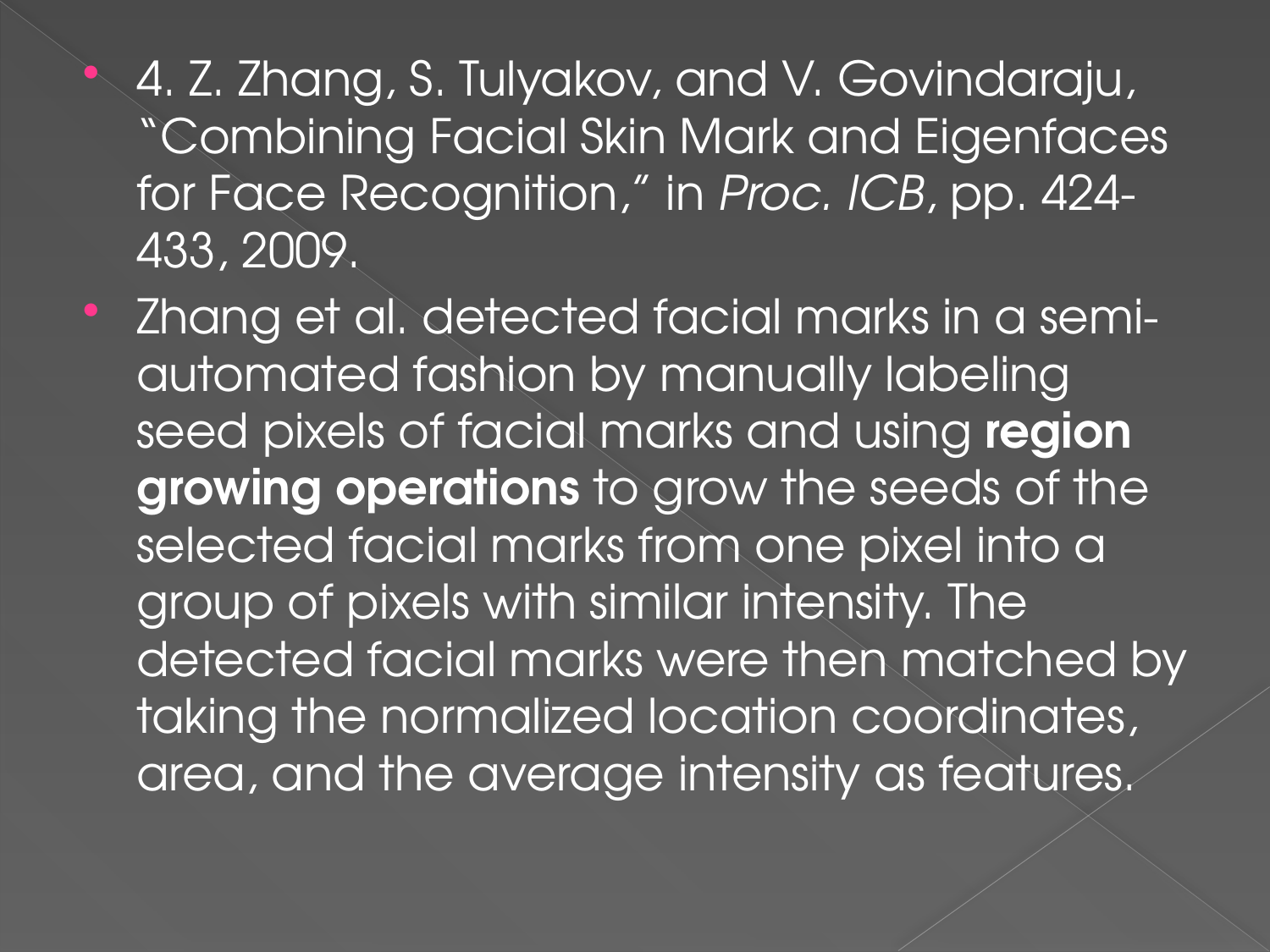

4. Z. Zhang, S. Tulyakov, and V. Govindaraju, “Combining Facial Skin Mark and Eigenfaces for Face Recognition,” in Proc. ICB, pp. 424-433, 2009.
Zhang et al. detected facial marks in a semi-automated fashion by manually labeling seed pixels of facial marks and using region growing operations to grow the seeds of the selected facial marks from one pixel into a group of pixels with similar intensity. The detected facial marks were then matched by taking the normalized location coordinates, area, and the average intensity as features.